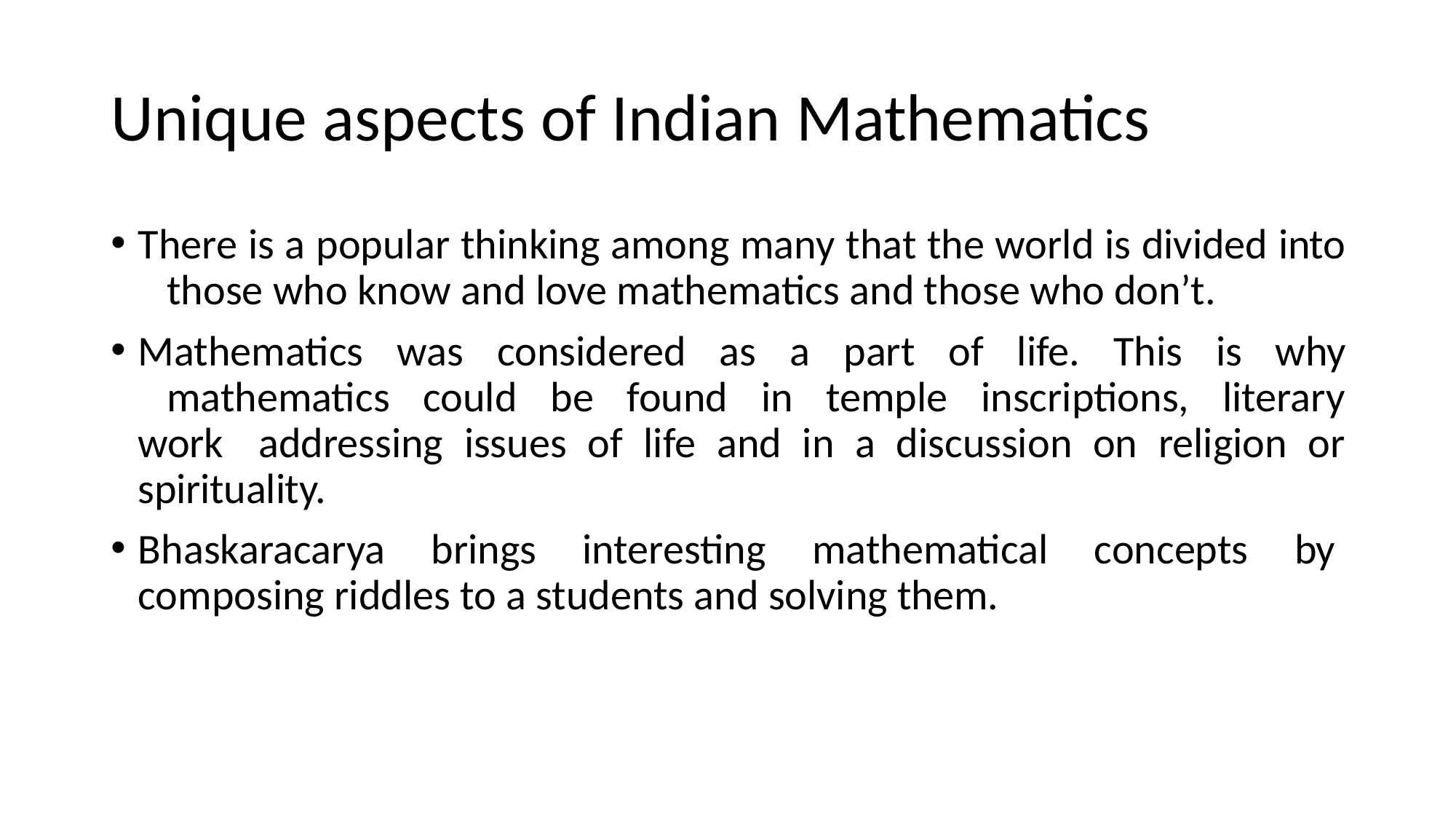

# Unique aspects of Indian Mathematics
There is a popular thinking among many that the world is divided into 	those who know and love mathematics and those who don’t.
Mathematics  was  considered  as  a  part  of  life.  This  is  why 	mathematics could be found in temple inscriptions, literary work 	addressing issues of life and in a discussion on religion or spirituality.
Bhaskaracarya   brings   interesting   mathematical   concepts   by 	composing riddles to a students and solving them.